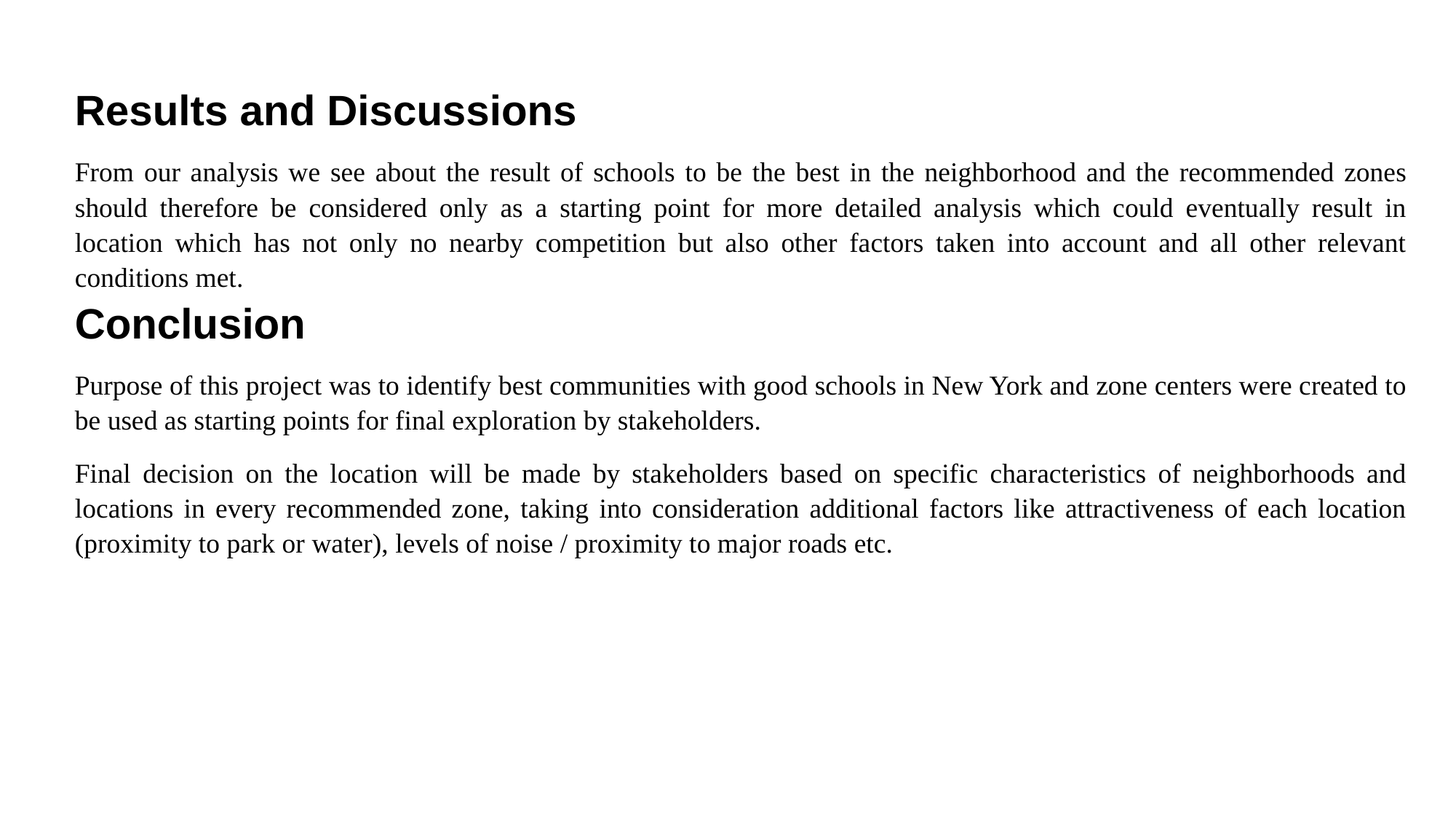

Results and Discussions
From our analysis we see about the result of schools to be the best in the neighborhood and the recommended zones should therefore be considered only as a starting point for more detailed analysis which could eventually result in location which has not only no nearby competition but also other factors taken into account and all other relevant conditions met.
Conclusion
Purpose of this project was to identify best communities with good schools in New York and zone centers were created to be used as starting points for final exploration by stakeholders.
Final decision on the location will be made by stakeholders based on specific characteristics of neighborhoods and locations in every recommended zone, taking into consideration additional factors like attractiveness of each location (proximity to park or water), levels of noise / proximity to major roads etc.